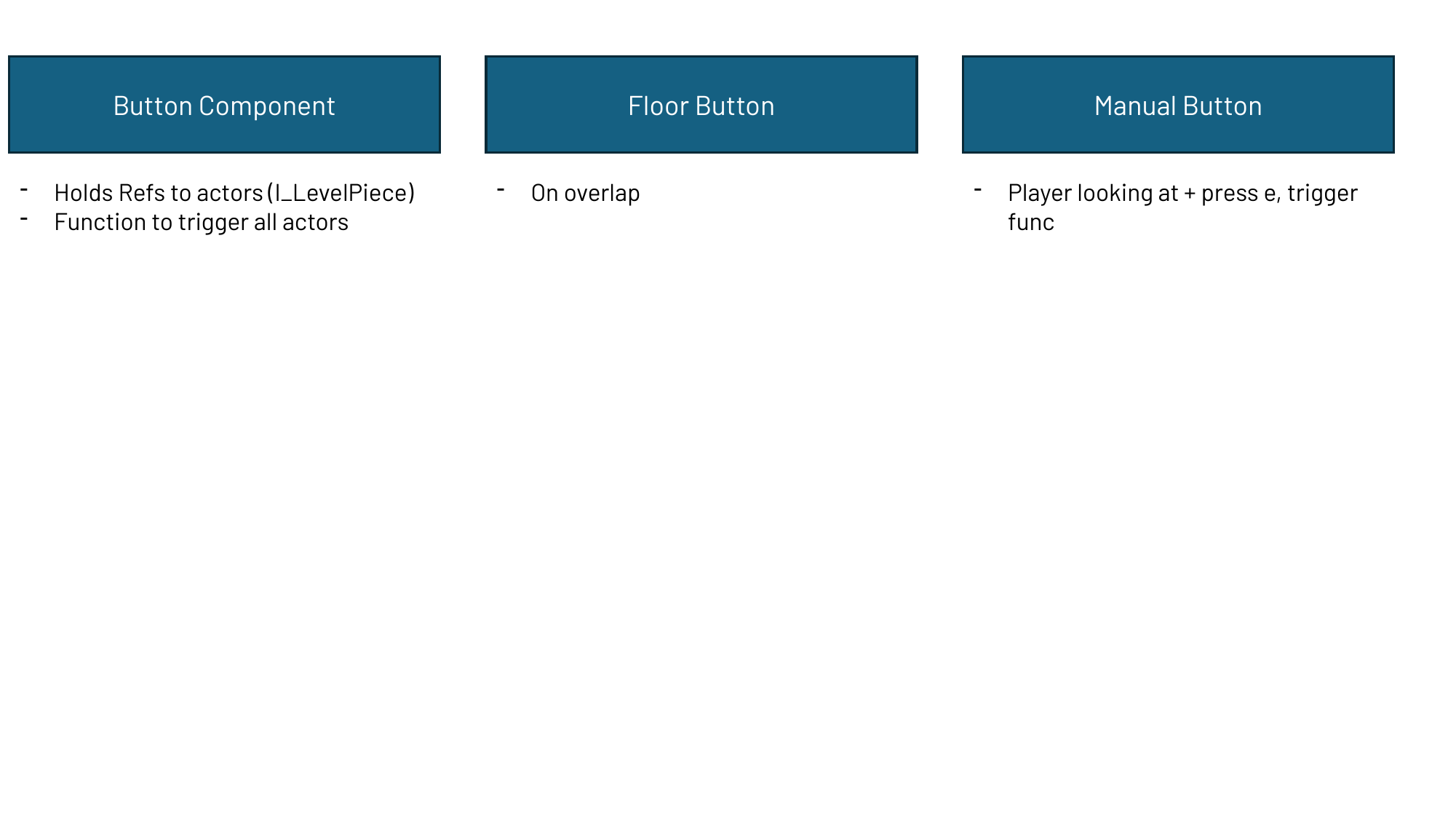

Button Component
Floor Button
Manual Button
Player looking at + press e, trigger func
On overlap
Holds Refs to actors (I_LevelPiece)
Function to trigger all actors